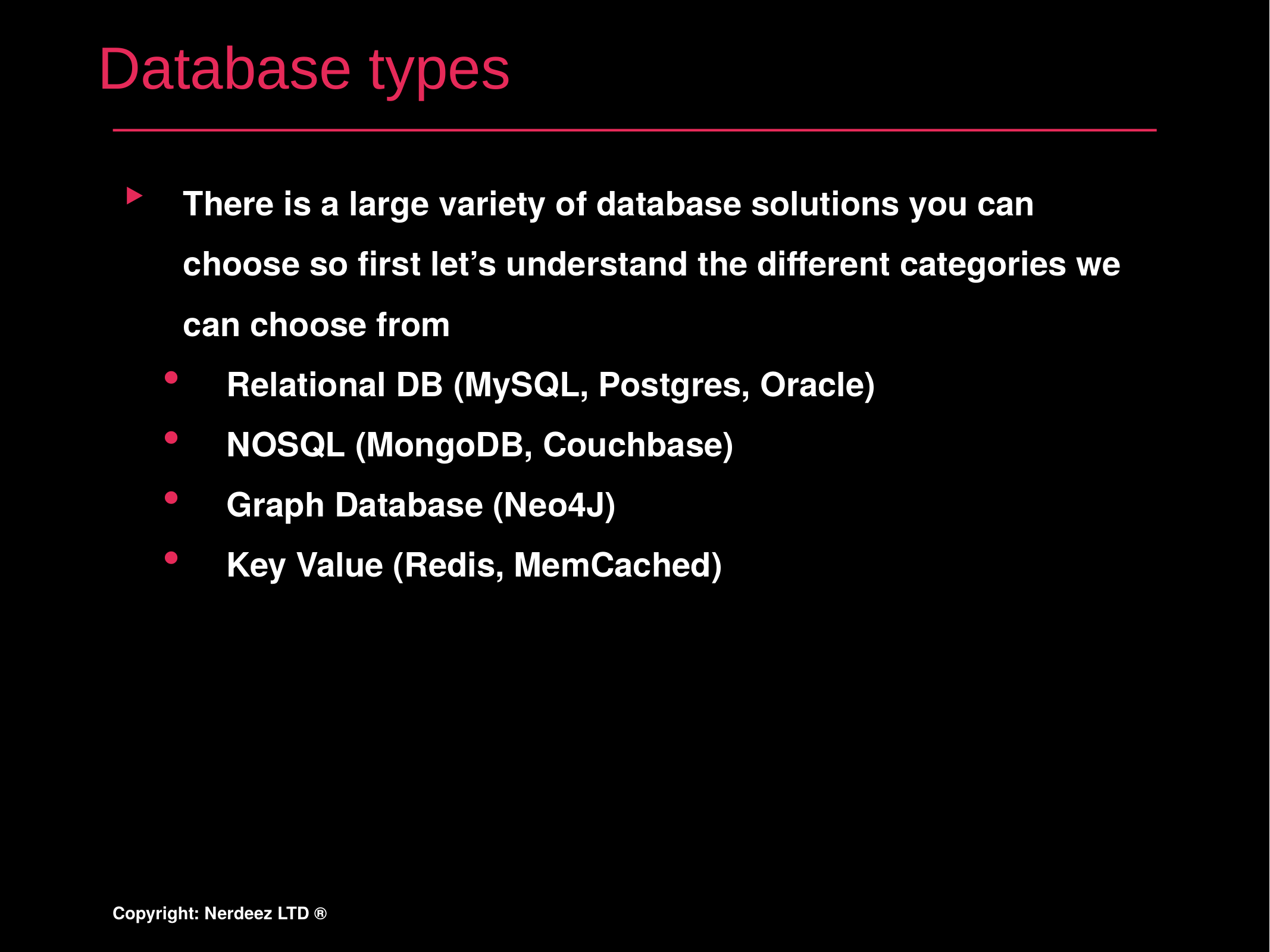

# Database types

There is a large variety of database solutions you can choose so first let’s understand the different categories we can choose from
Relational DB (MySQL, Postgres, Oracle)
NOSQL (MongoDB, Couchbase)
Graph Database (Neo4J)
Key Value (Redis, MemCached)

Copyright: Nerdeez LTD ®